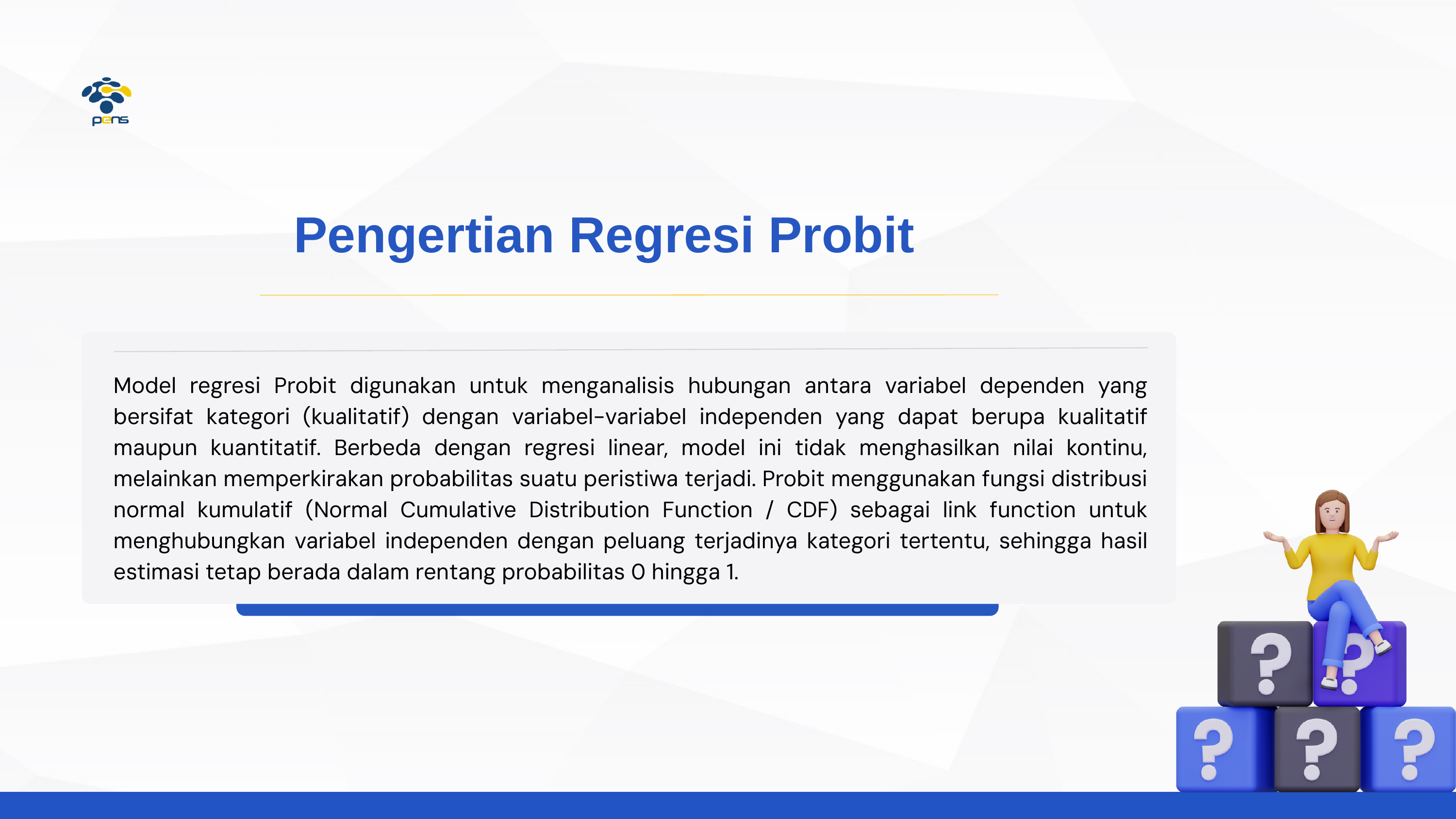

Pengertian Regresi Probit

Model regresi Probit digunakan untuk menganalisis hubungan antara variabel dependen yang bersifat kategori (kualitatif) dengan variabel-variabel independen yang dapat berupa kualitatif maupun kuantitatif. Berbeda dengan regresi linear, model ini tidak menghasilkan nilai kontinu, melainkan memperkirakan probabilitas suatu peristiwa terjadi. Probit menggunakan fungsi distribusi normal kumulatif (Normal Cumulative Distribution Function / CDF) sebagai link function untuk menghubungkan variabel independen dengan peluang terjadinya kategori tertentu, sehingga hasil estimasi tetap berada dalam rentang probabilitas 0 hingga 1.